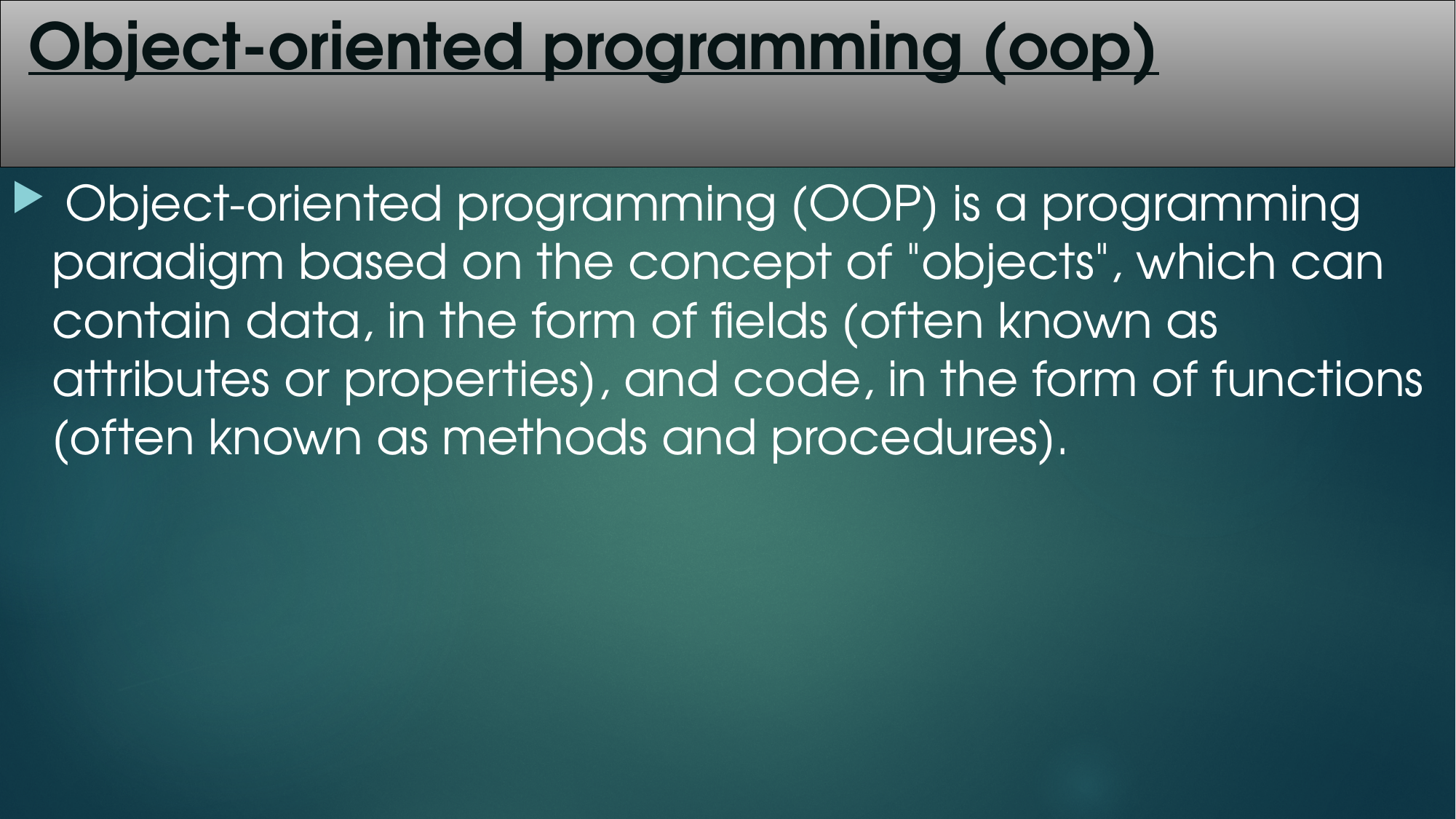

# Object-oriented programming (oop)
 Object-oriented programming (OOP) is a programming paradigm based on the concept of "objects", which can contain data, in the form of fields (often known as attributes or properties), and code, in the form of functions (often known as methods and procedures).